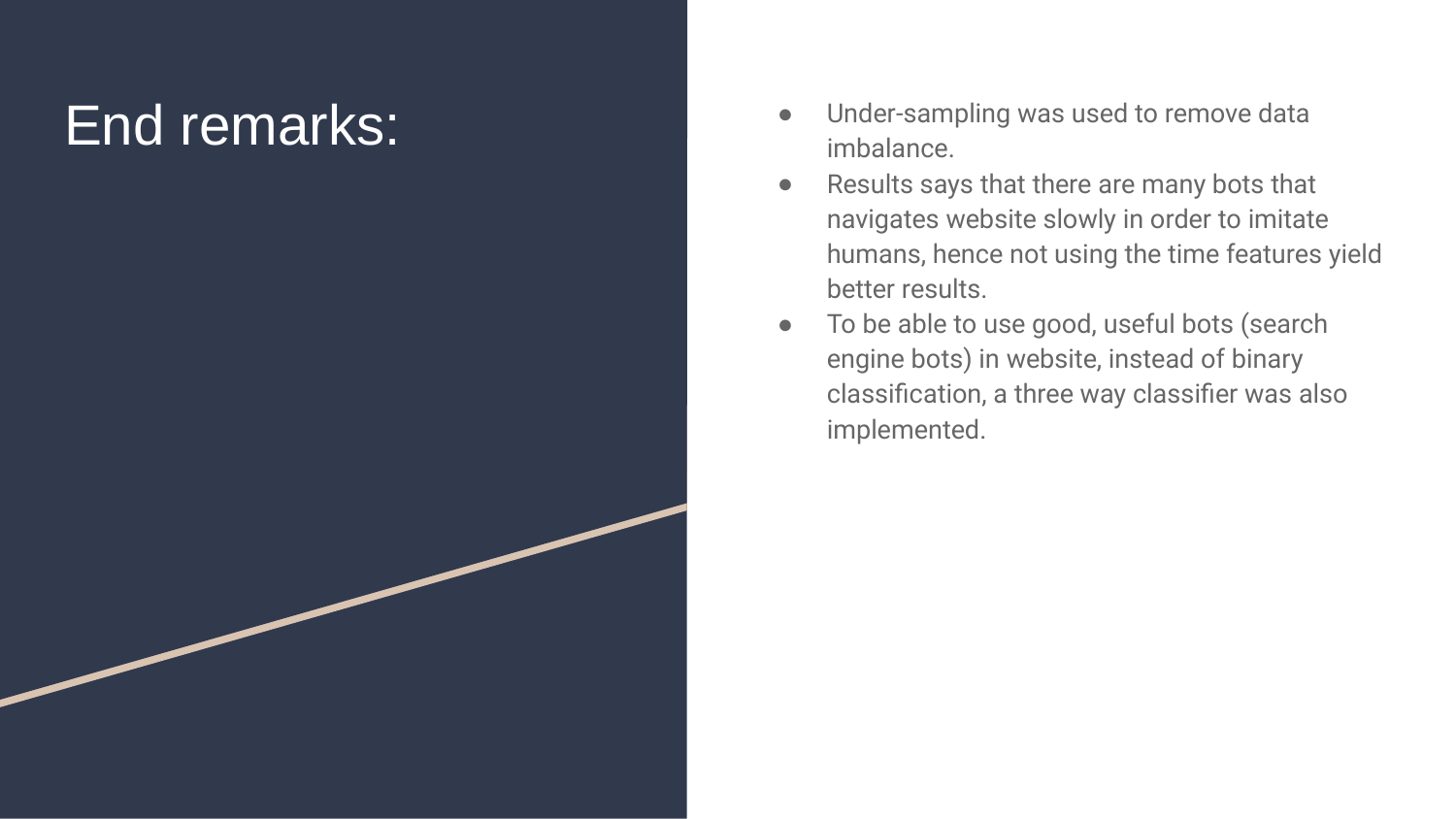

# End remarks:
Under-sampling was used to remove data imbalance.
Results says that there are many bots that navigates website slowly in order to imitate humans, hence not using the time features yield better results.
To be able to use good, useful bots (search engine bots) in website, instead of binary classification, a three way classifier was also implemented.